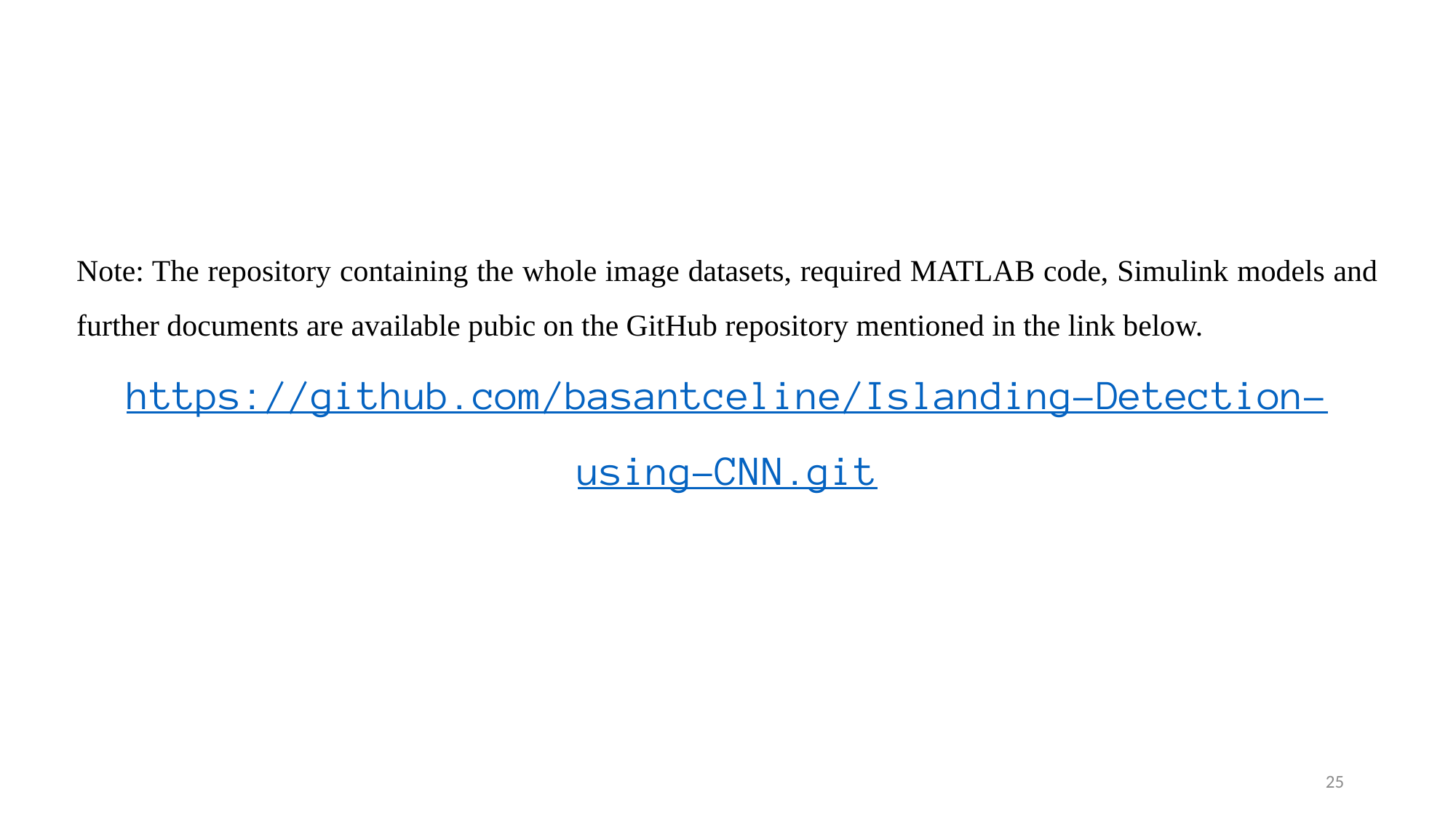

Note: The repository containing the whole image datasets, required MATLAB code, Simulink models and further documents are available pubic on the GitHub repository mentioned in the link below.

https://github.com/basantceline/Islanding-Detection-

using-CNN.git

25